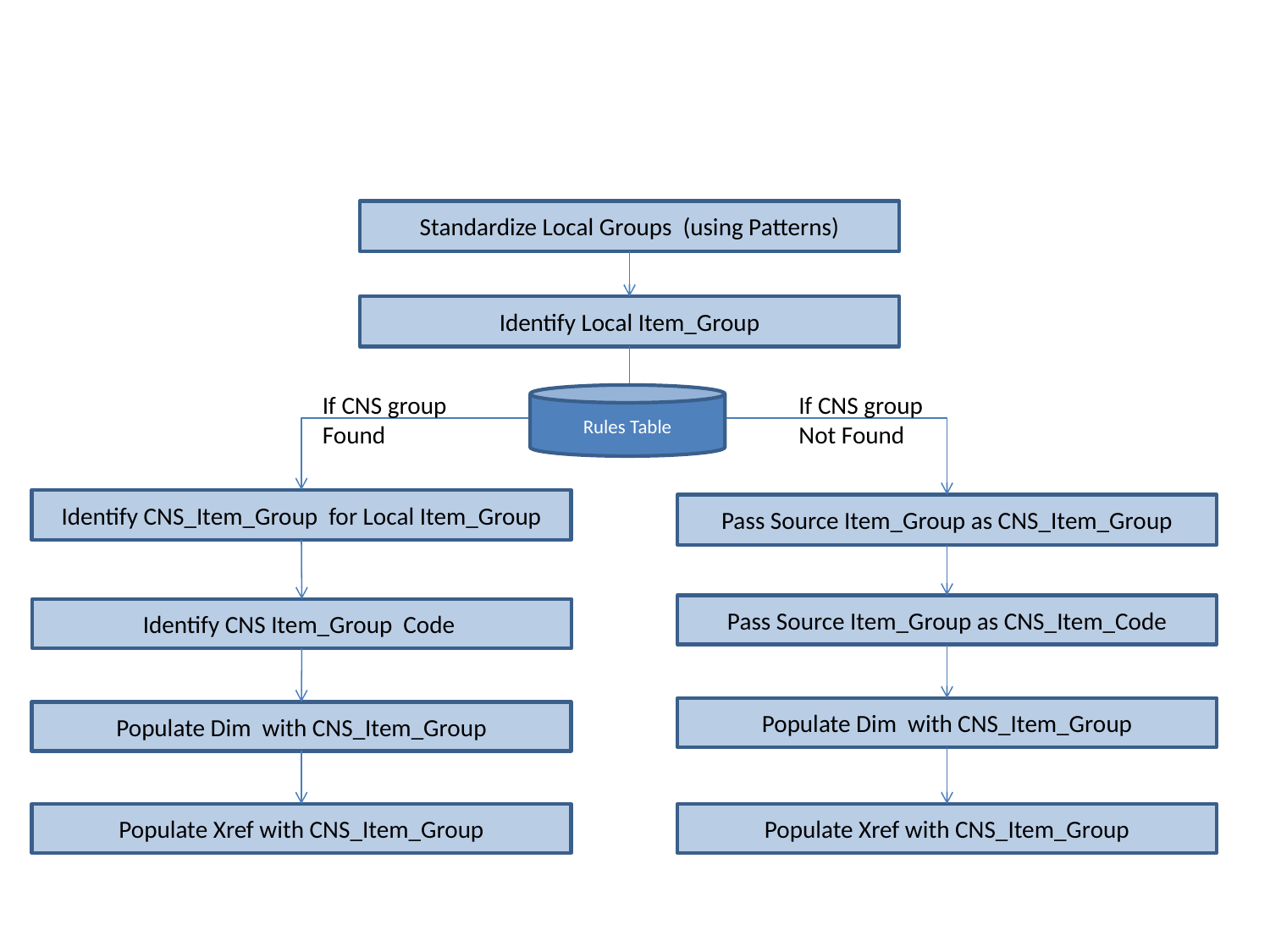

Standardize Local Groups  (using Patterns)
Identify Local Item_Group
If CNS group
Found
If CNS group
Not Found
Rules Table
Identify CNS_Item_Group  for Local Item_Group
Pass Source Item_Group as CNS_Item_Group
Pass Source Item_Group as CNS_Item_Code
Identify CNS Item_Group  Code
Populate Dim  with CNS_Item_Group
Populate Dim  with CNS_Item_Group
Populate Xref with CNS_Item_Group
Populate Xref with CNS_Item_Group